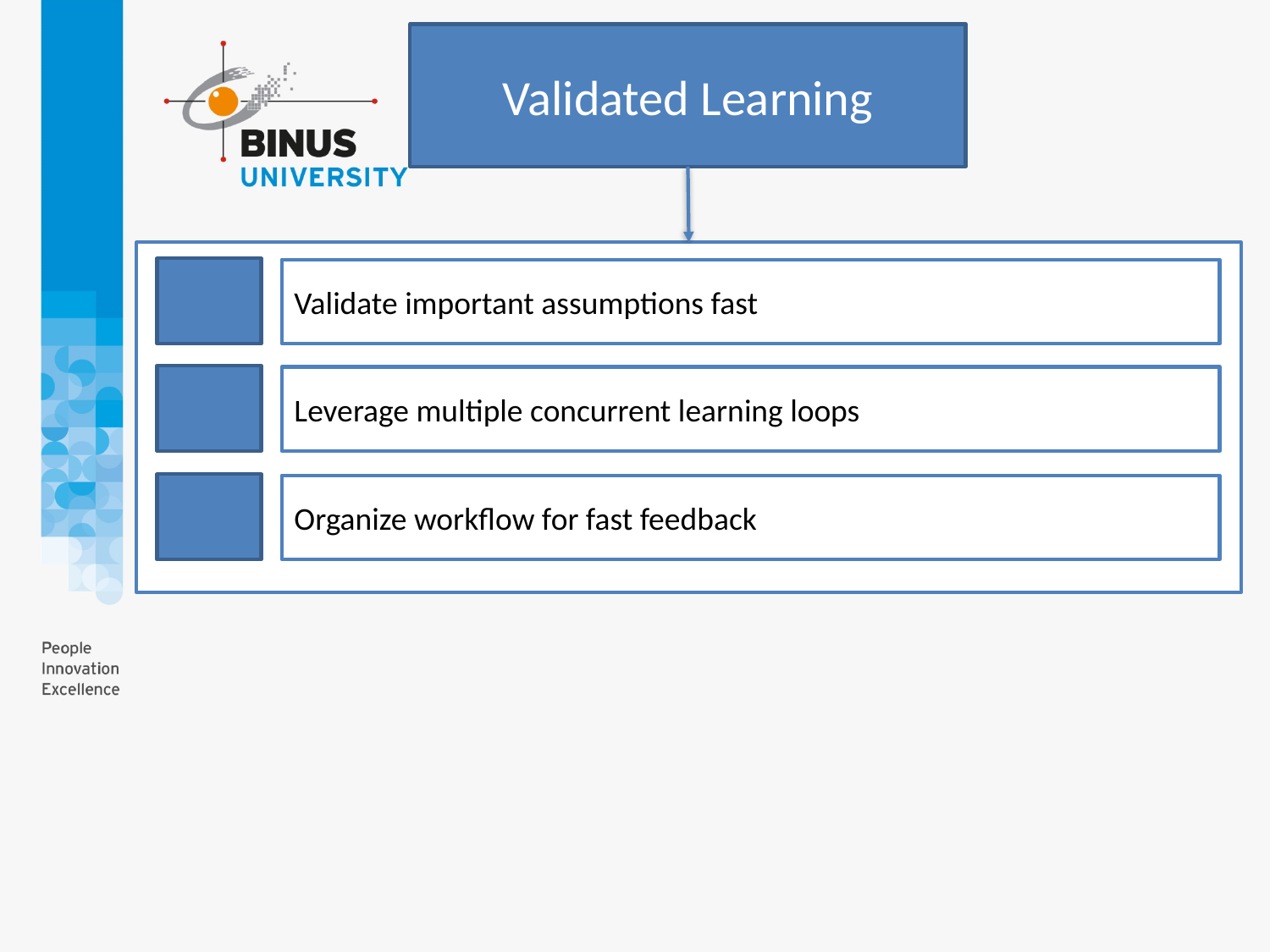

Validated Learning

Validate important assumptions fast

Leverage multiple concurrent learning loops

Organize workflow for fast feedback